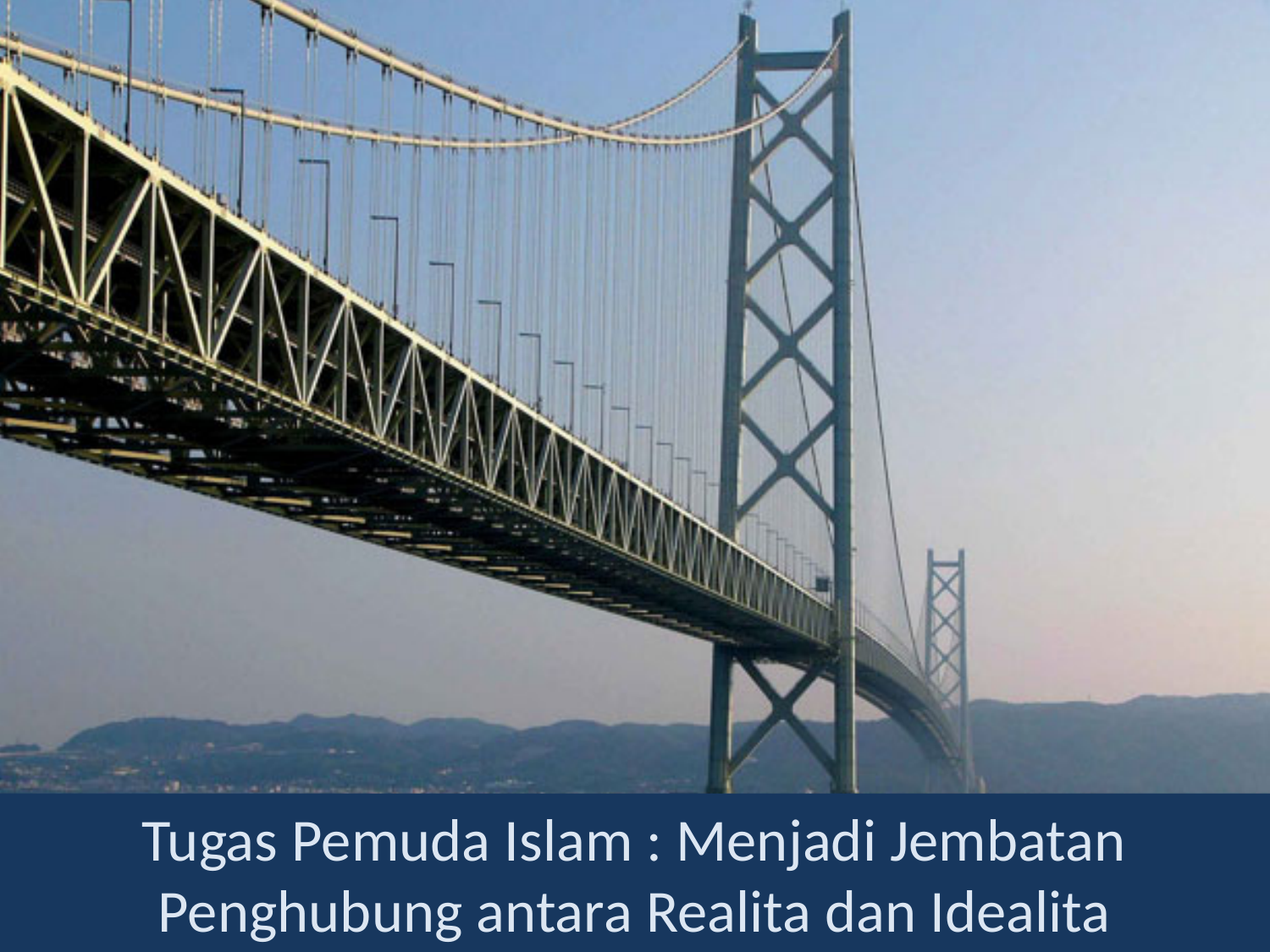

# Tugas Pemuda Islam : Menjadi Jembatan Penghubung antara Realita dan Idealita